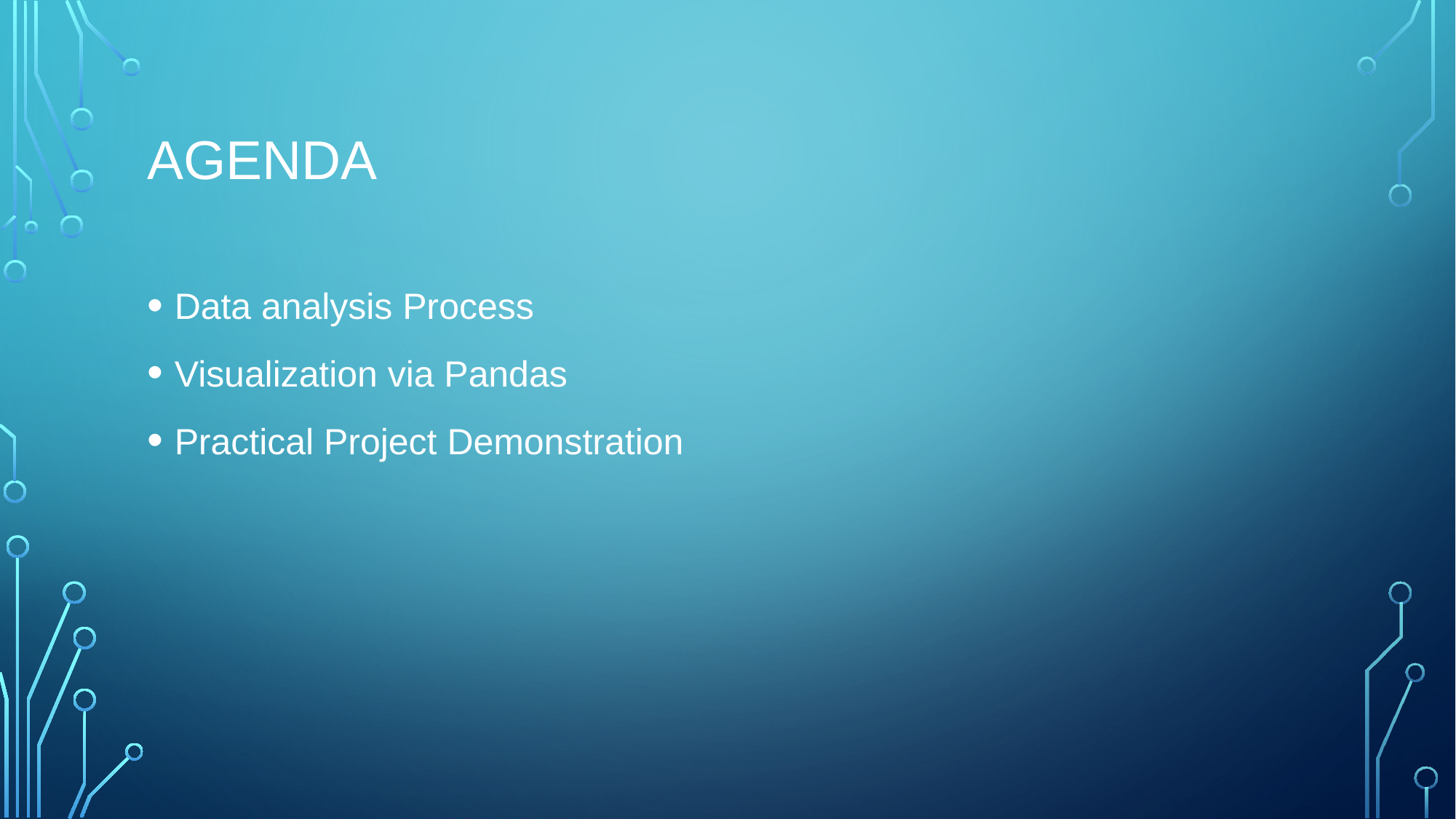

# Agenda
Data analysis Process
Visualization via Pandas
Practical Project Demonstration